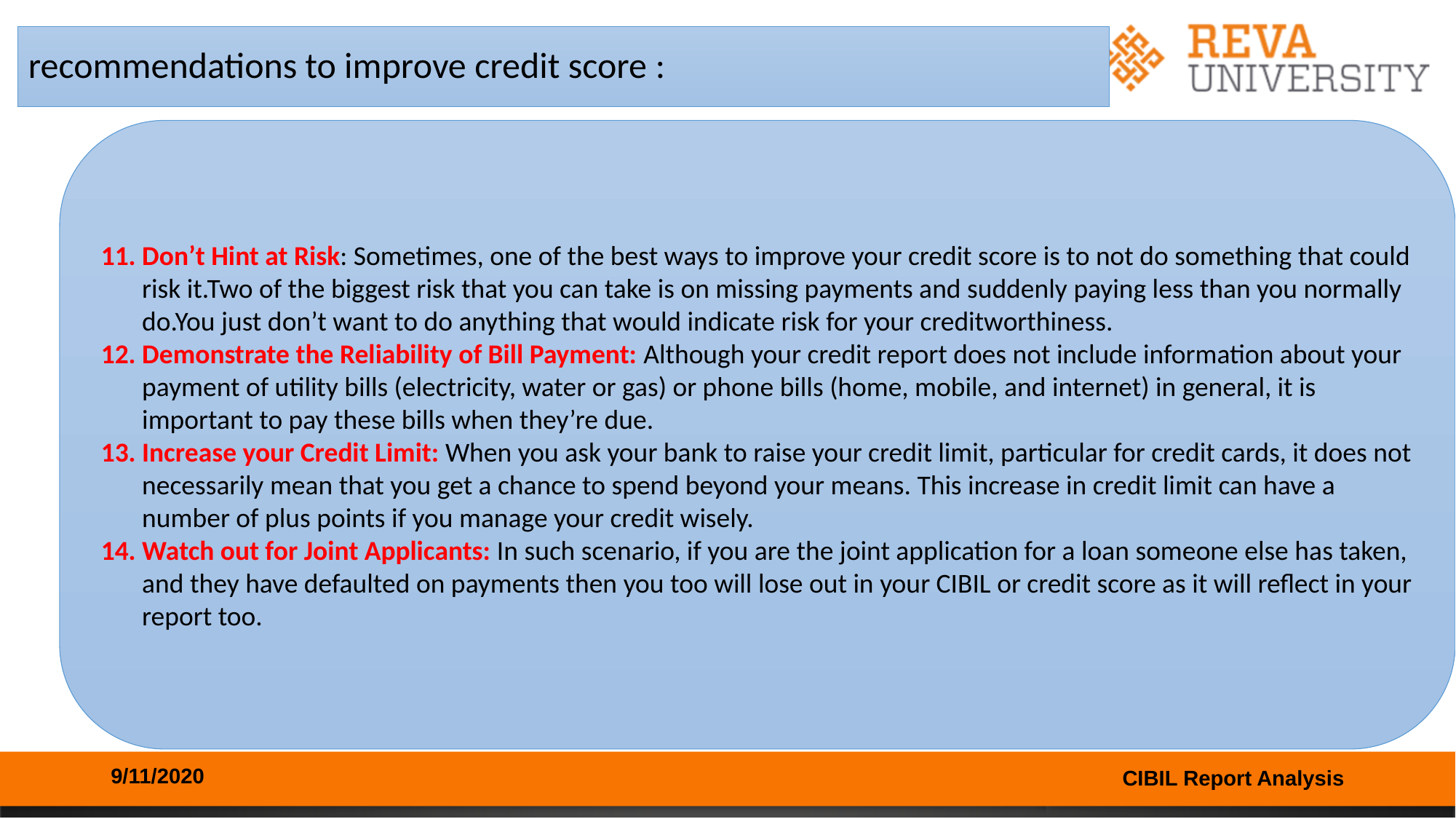

# recommendations to improve credit score :
Don’t Hint at Risk: Sometimes, one of the best ways to improve your credit score is to not do something that could risk it.Two of the biggest risk that you can take is on missing payments and suddenly paying less than you normally do.You just don’t want to do anything that would indicate risk for your creditworthiness.
Demonstrate the Reliability of Bill Payment: Although your credit report does not include information about your payment of utility bills (electricity, water or gas) or phone bills (home, mobile, and internet) in general, it is important to pay these bills when they’re due.
Increase your Credit Limit: When you ask your bank to raise your credit limit, particular for credit cards, it does not necessarily mean that you get a chance to spend beyond your means. This increase in credit limit can have a number of plus points if you manage your credit wisely.
Watch out for Joint Applicants: In such scenario, if you are the joint application for a loan someone else has taken, and they have defaulted on payments then you too will lose out in your CIBIL or credit score as it will reflect in your report too.
9/11/2020
CIBIL Report Analysis